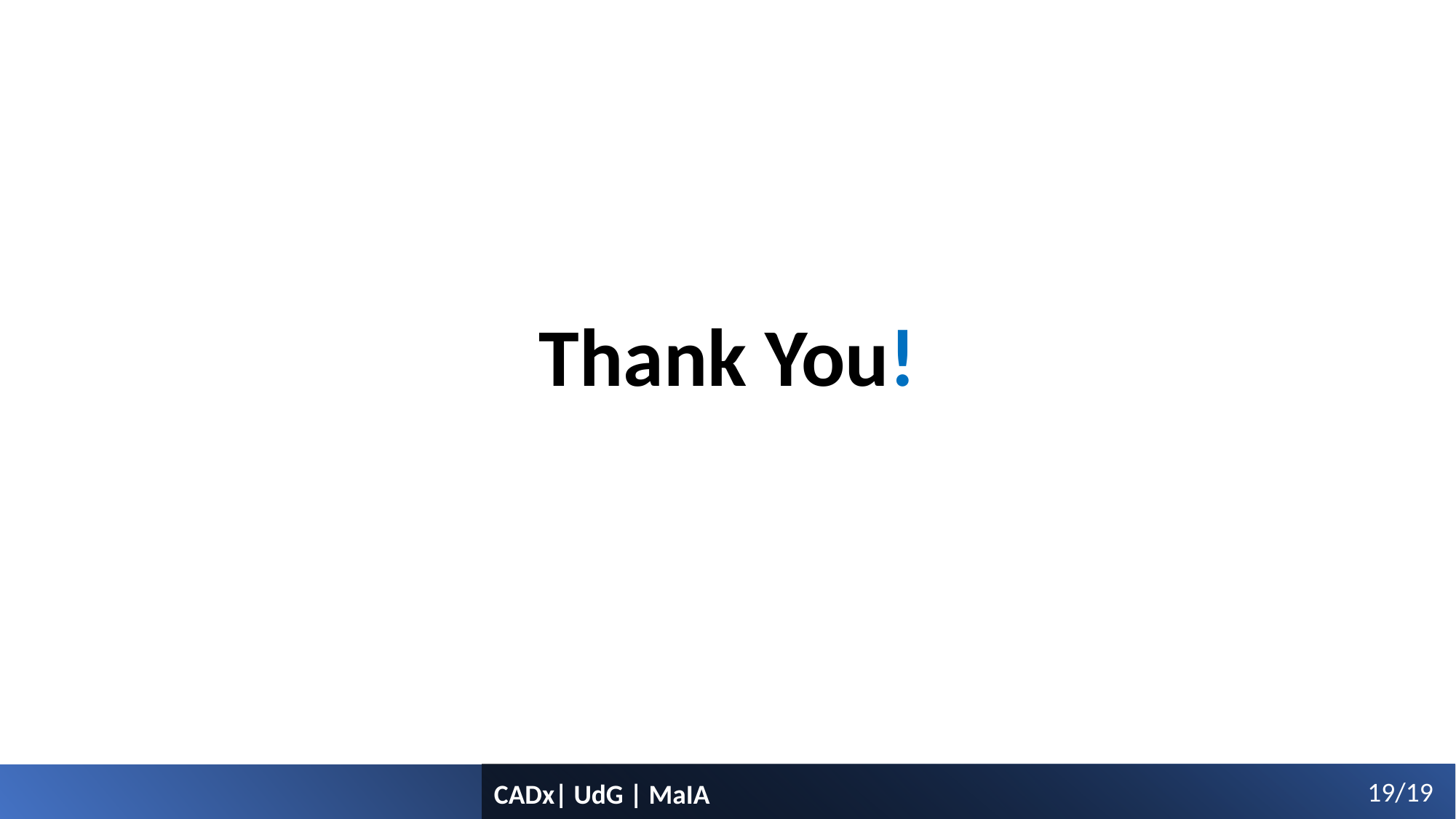

Thank You!

19/19
CADx| UdG | MaIA